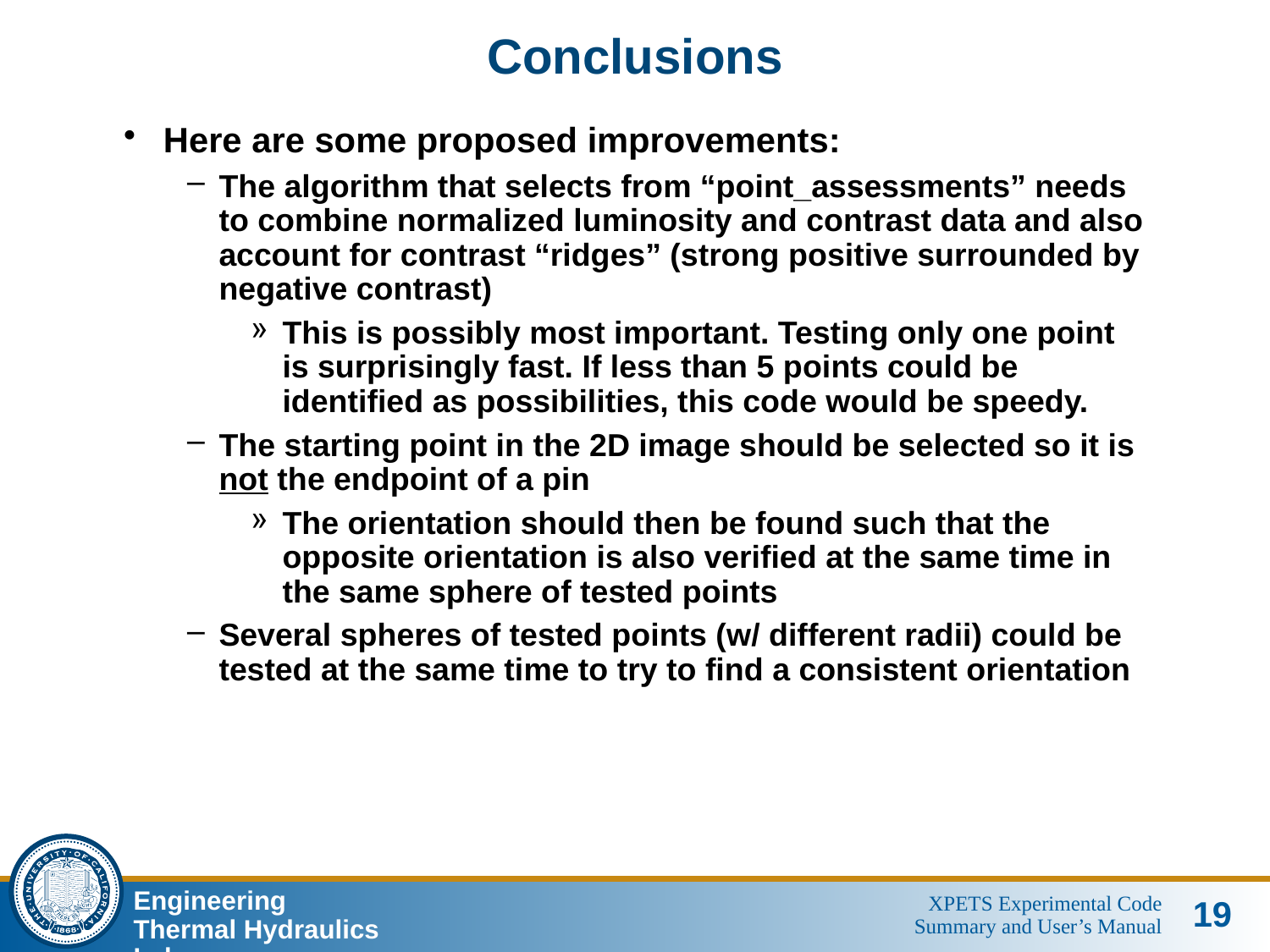

# Conclusions
Here are some proposed improvements:
The algorithm that selects from “point_assessments” needs to combine normalized luminosity and contrast data and also account for contrast “ridges” (strong positive surrounded by negative contrast)
This is possibly most important. Testing only one point is surprisingly fast. If less than 5 points could be identified as possibilities, this code would be speedy.
The starting point in the 2D image should be selected so it is not the endpoint of a pin
The orientation should then be found such that the opposite orientation is also verified at the same time in the same sphere of tested points
Several spheres of tested points (w/ different radii) could be tested at the same time to try to find a consistent orientation